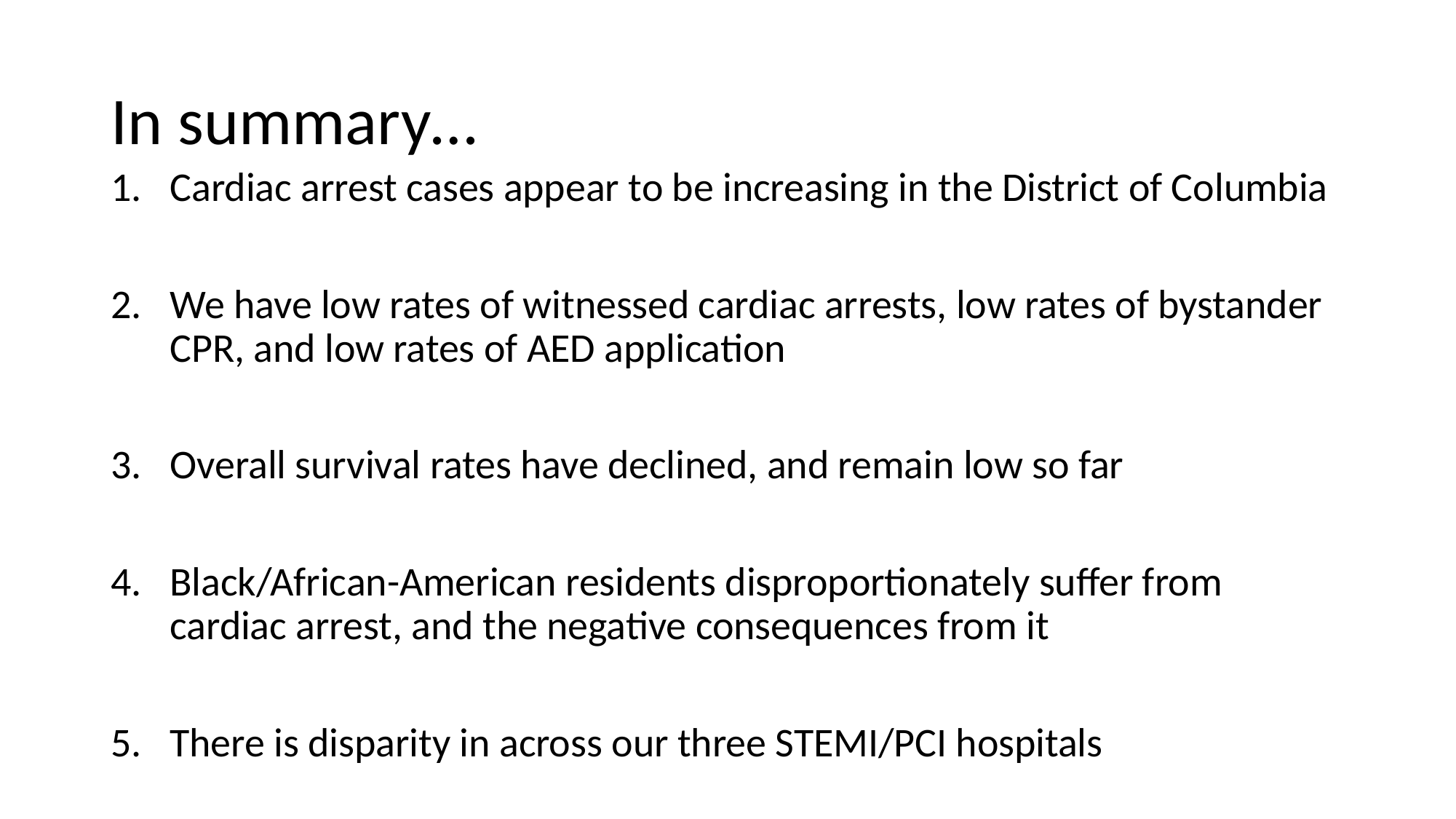

# In summary…
Cardiac arrest cases appear to be increasing in the District of Columbia

We have low rates of witnessed cardiac arrests, low rates of bystander CPR, and low rates of AED application

Overall survival rates have declined, and remain low so far

Black/African-American residents disproportionately suffer from cardiac arrest, and the negative consequences from it

There is disparity in across our three STEMI/PCI hospitals